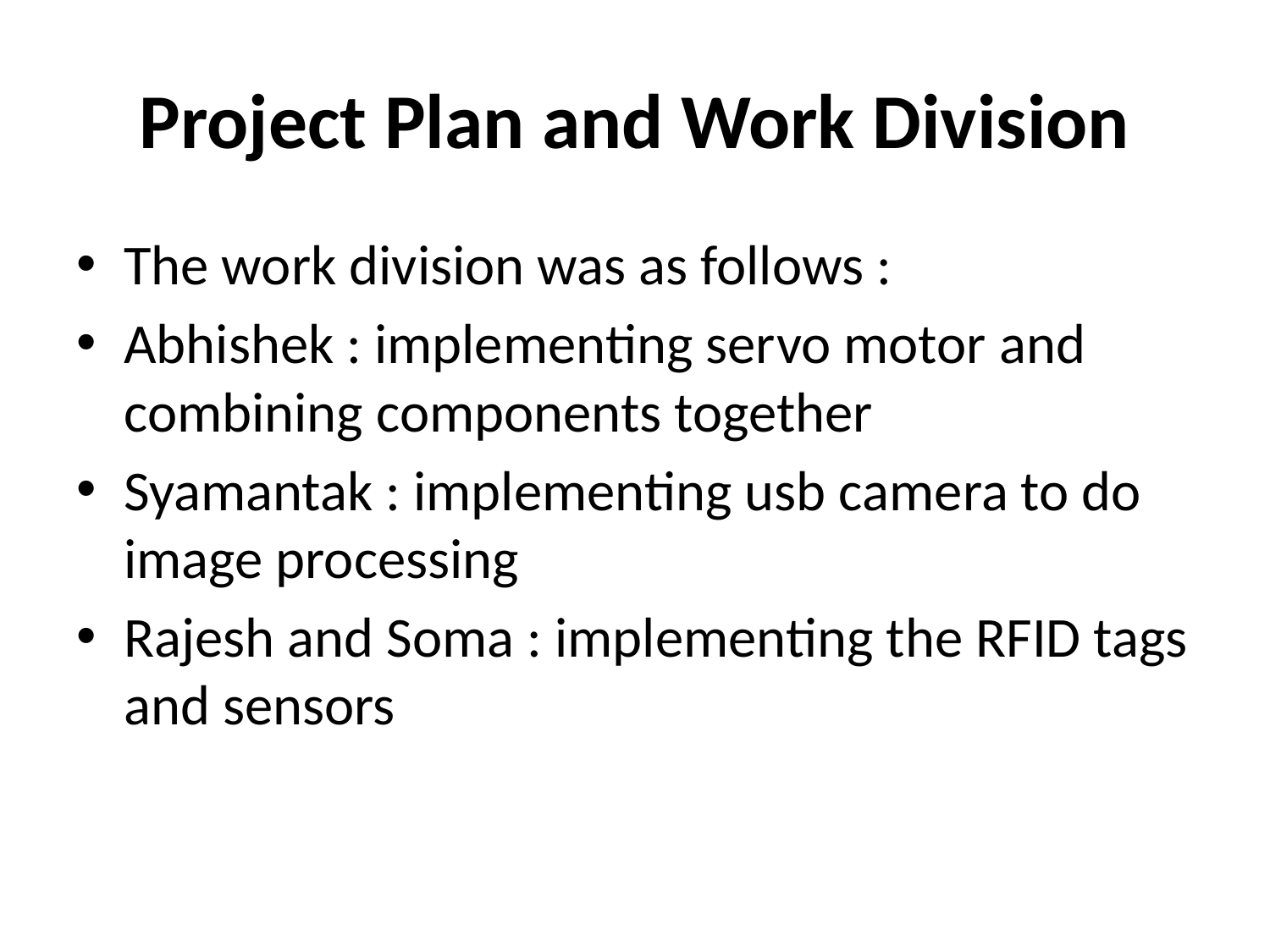

# Project Plan and Work Division
The work division was as follows :
Abhishek : implementing servo motor and combining components together
Syamantak : implementing usb camera to do image processing
Rajesh and Soma : implementing the RFID tags and sensors